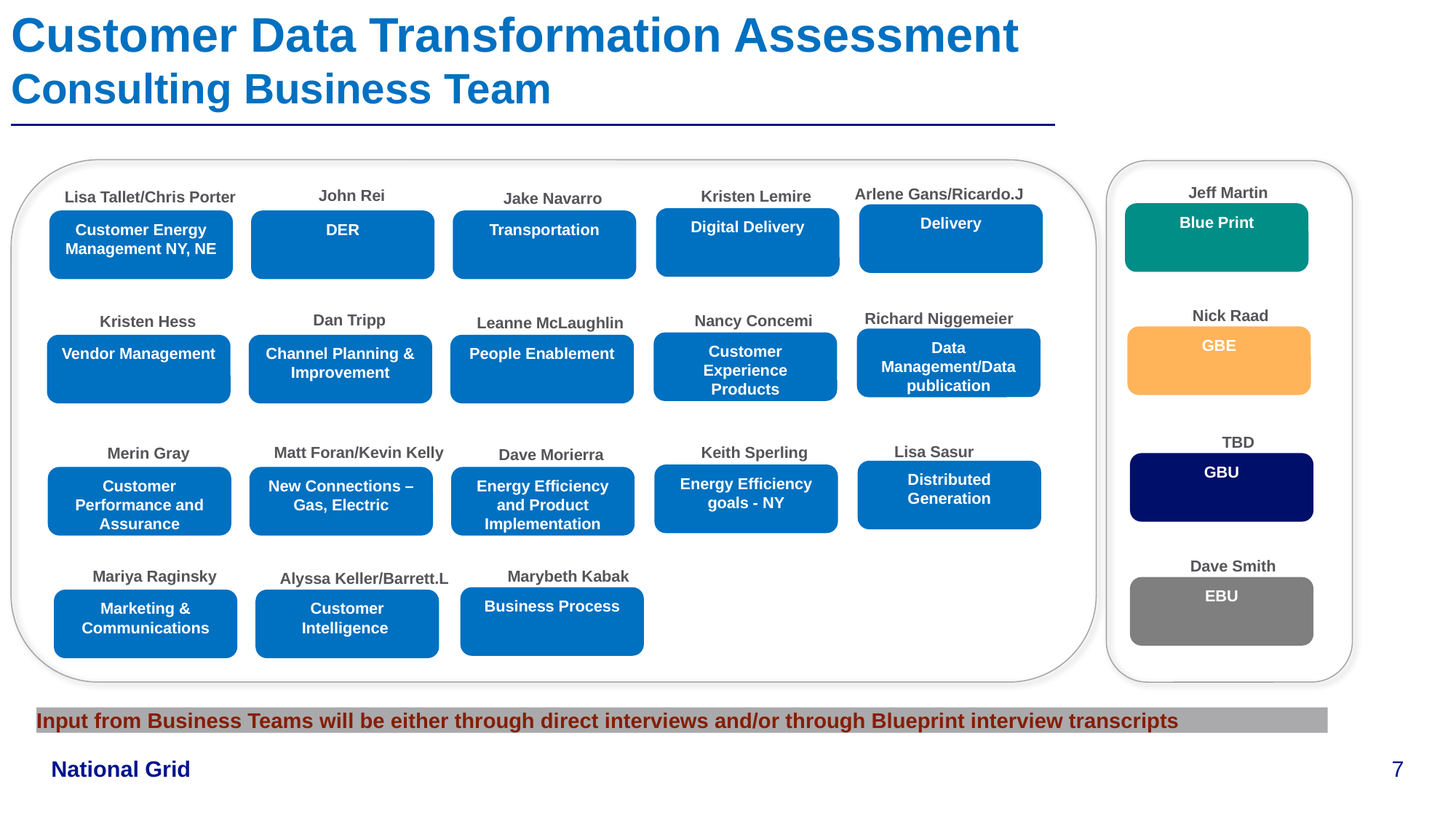

# Customer Data Transformation Assessment Consulting Business Team

Jeff Martin
Arlene Gans/Ricardo.J
John Rei
Kristen Lemire
Lisa Tallet/Chris Porter
Jake Navarro
Blue Print
Delivery
Digital Delivery
Customer Energy Management NY, NE
DER
Transportation
Nick Raad
Richard Niggemeier
Dan Tripp
Nancy Concemi
Kristen Hess
Leanne McLaughlin
GBE
Data Management/Data publication
Customer Experience Products
Vendor Management
Channel Planning & Improvement
People Enablement
TBD
Lisa Sasur
Matt Foran/Kevin Kelly
Keith Sperling
Merin Gray
Dave Morierra
GBU
Distributed Generation
Energy Efficiency goals - NY
Customer Performance and Assurance
New Connections – Gas, Electric
Energy Efficiency and Product Implementation Goals
Dave Smith
Mariya Raginsky
Marybeth Kabak
Alyssa Keller/Barrett.L
EBU
Business Process
Marketing & Communications
Customer Intelligence
Input from Business Teams will be either through direct interviews and/or through Blueprint interview transcripts